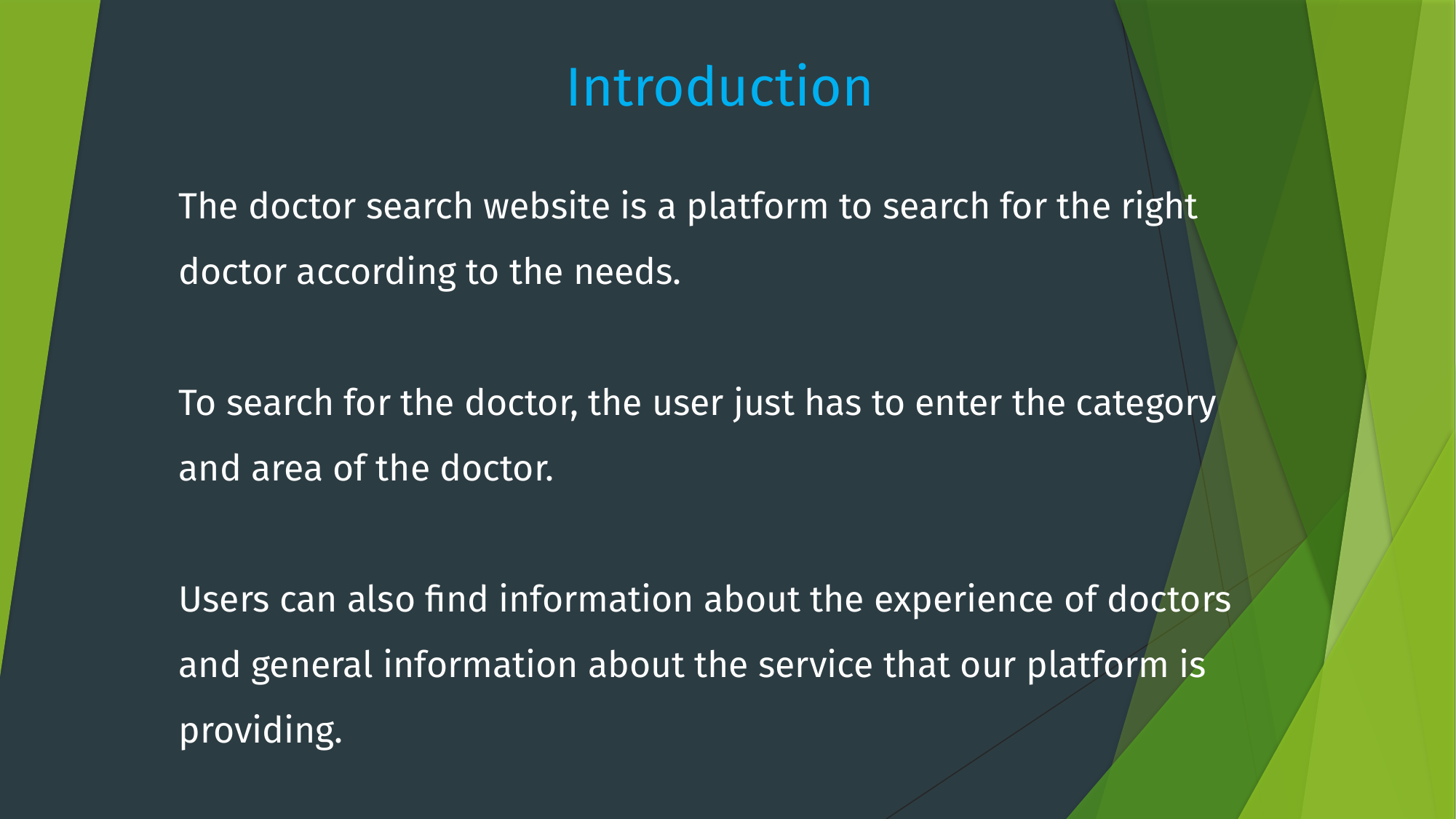

Introduction
The doctor search website is a platform to search for the right doctor according to the needs.

To search for the doctor, the user just has to enter the category and area of the doctor.

Users can also find information about the experience of doctors and general information about the service that our platform is providing.